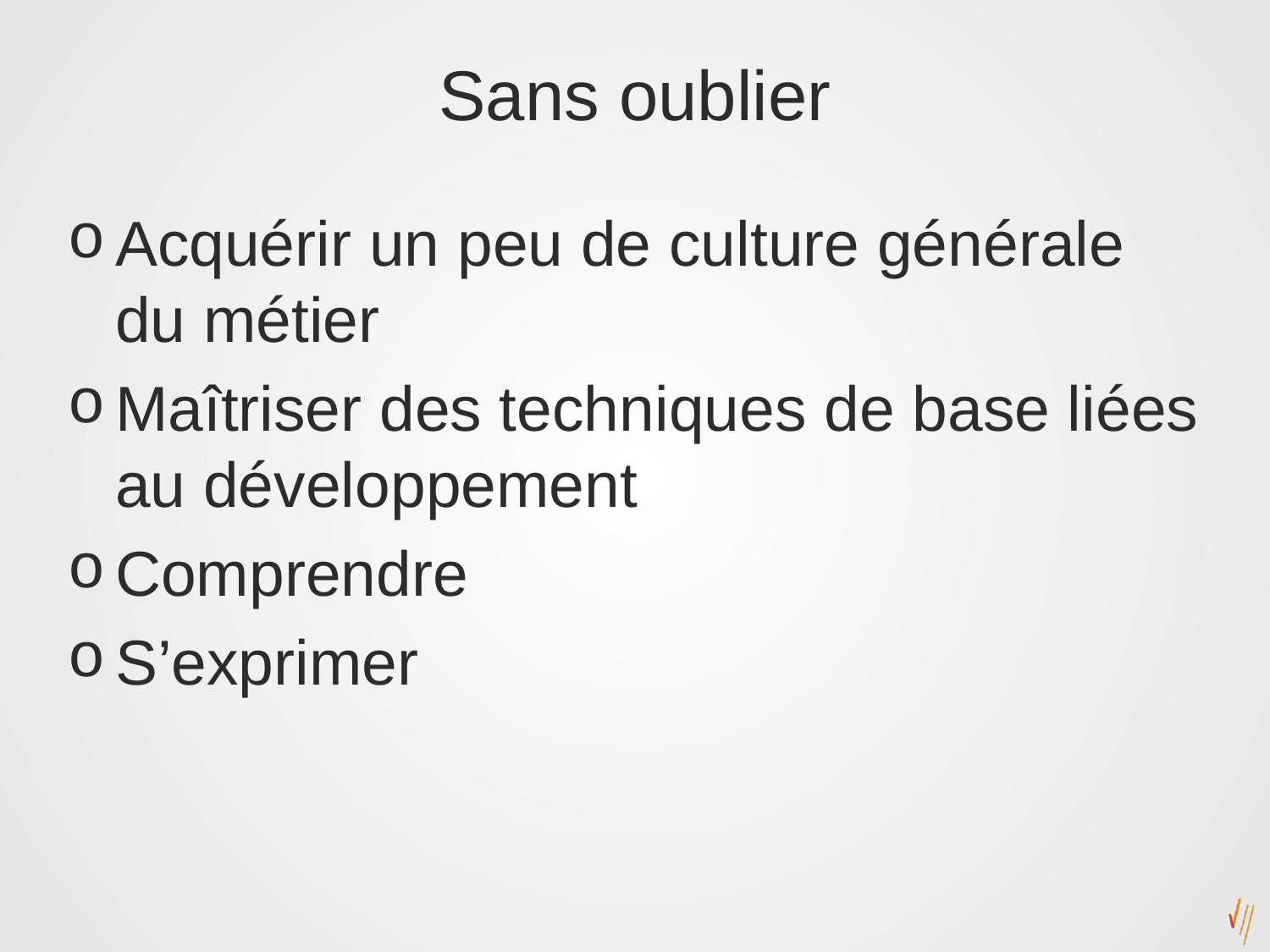

# Sans oublier
Acquérir un peu de culture générale du métier
Maîtriser des techniques de base liées au développement
Comprendre
S’exprimer